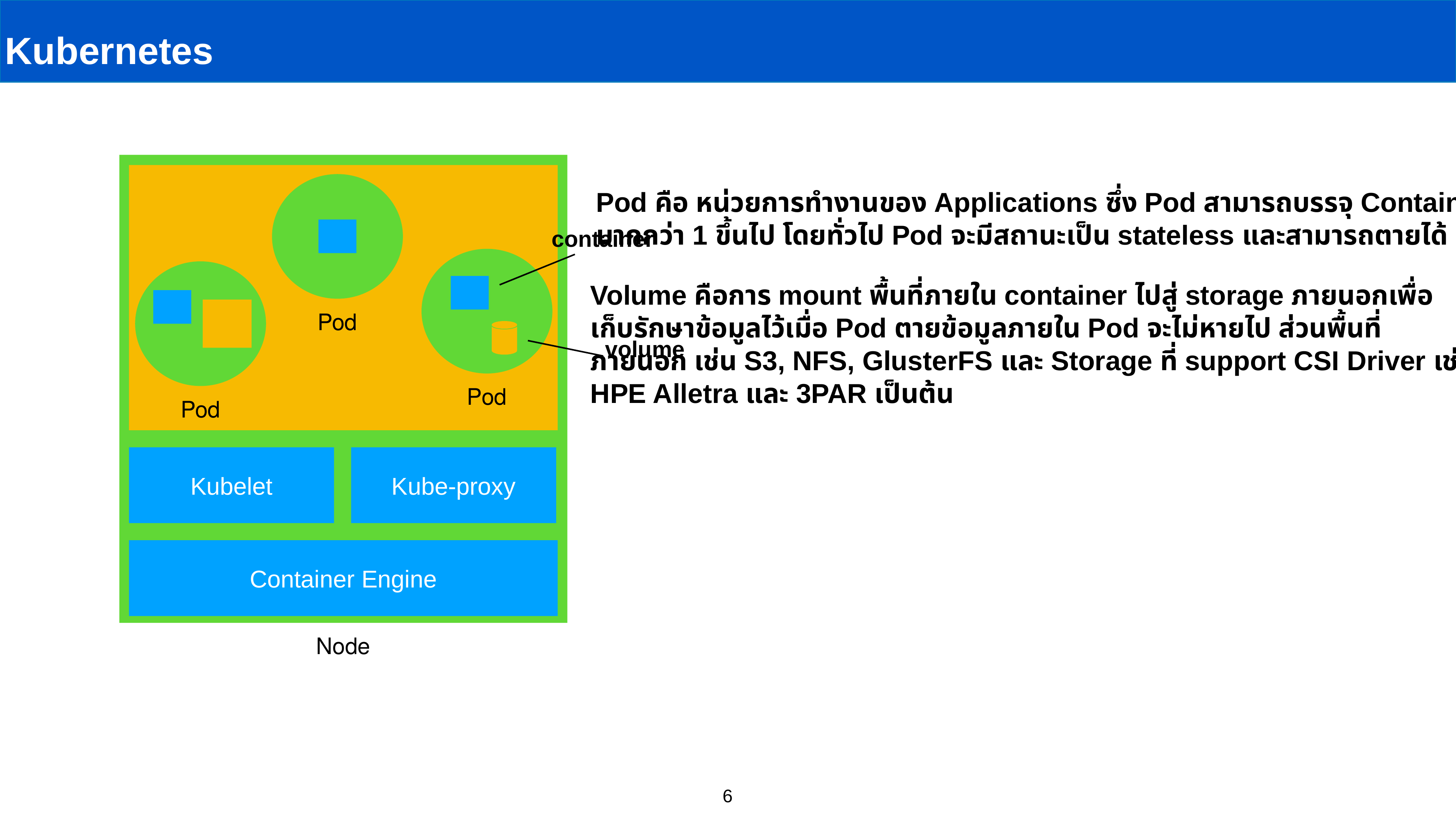

Kubernetes

Node

Pod

container

Pod

volume

Pod

Kubelet
Kube-proxy
Container Engine
Pod คือ หน่วยการทำงานของ Applications ซึ่ง Pod สามารถบรรจุ Container
มากกว่า 1 ขึ้นไป โดยทั่วไป Pod จะมีสถานะเป็น stateless และสามารถตายได้
Volume คือการ mount พื้นที่ภายใน container ไปสู่ storage ภายนอกเพื่อ
เก็บรักษาข้อมูลไว้เมื่อ Pod ตายข้อมูลภายใน Pod จะไม่หายไป ส่วนพื้นที่
ภายนอก เช่น S3, NFS, GlusterFS และ Storage ที่ support CSI Driver เช่น
HPE Alletra และ 3PAR เป็นต้น
6